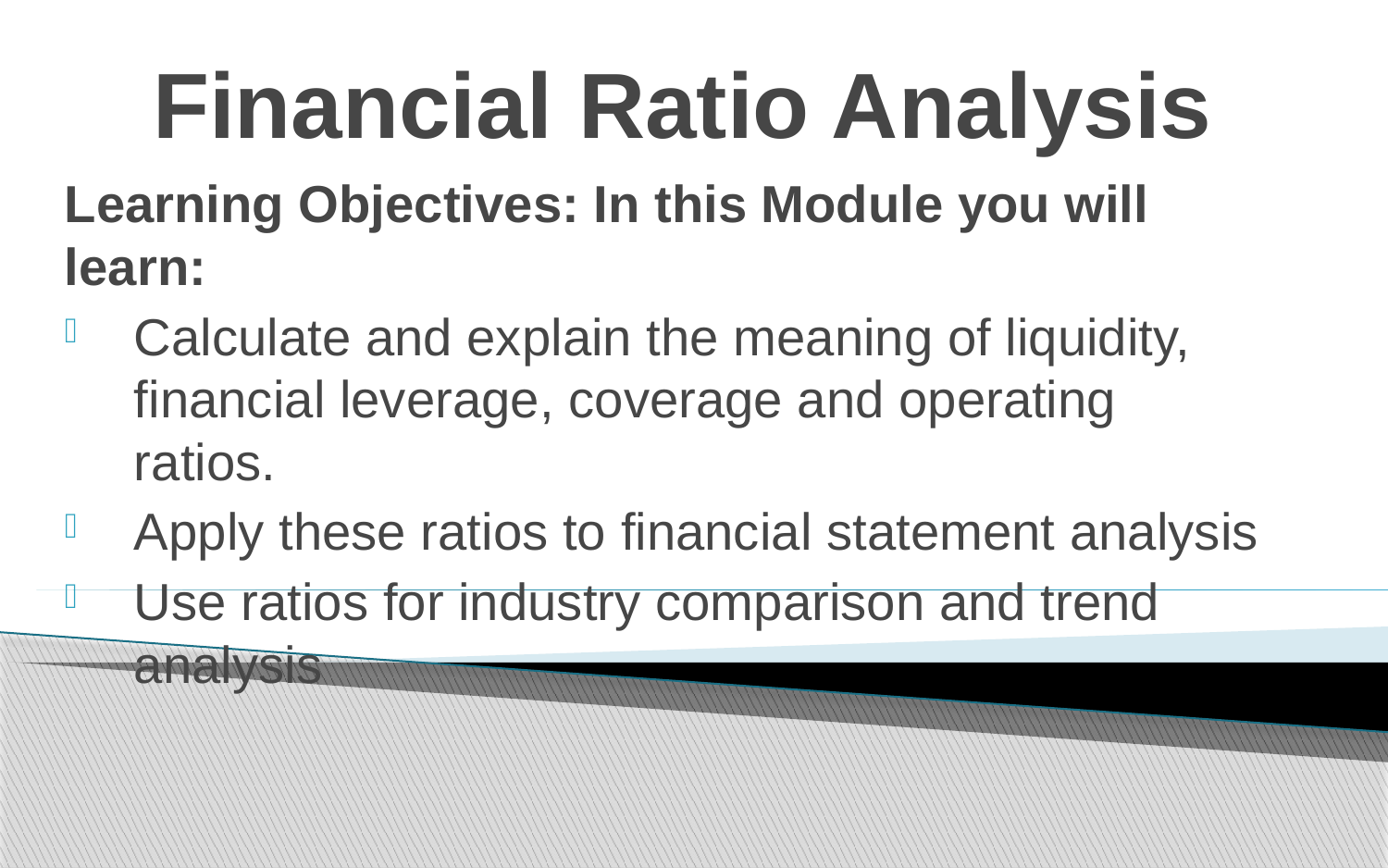

# Financial Ratio Analysis
Learning Objectives: In this Module you will learn:
Calculate and explain the meaning of liquidity, financial leverage, coverage and operating ratios.
Apply these ratios to financial statement analysis
Use ratios for industry comparison and trend analysis